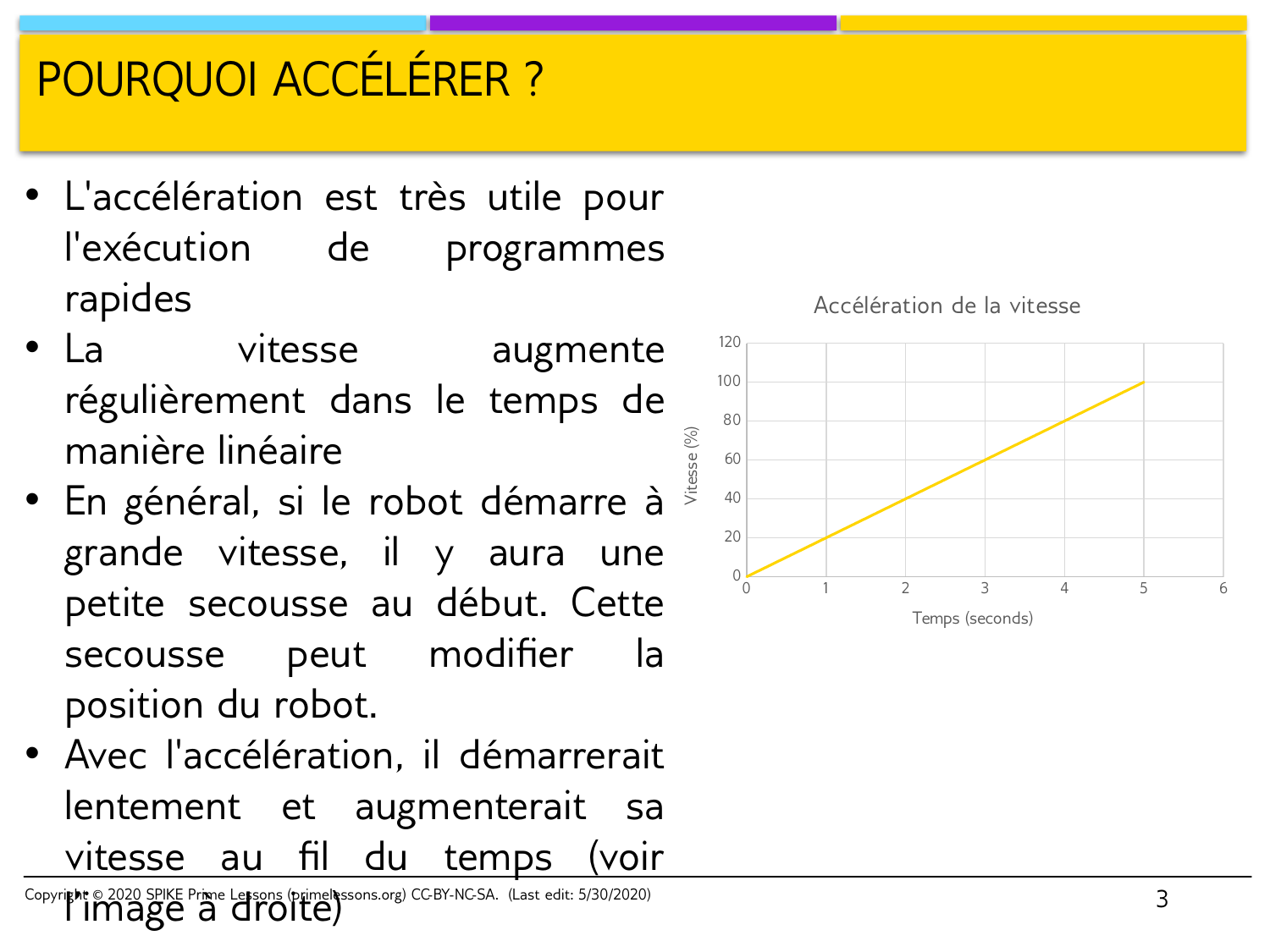

# Pourquoi accélérer ?
L'accélération est très utile pour l'exécution de programmes rapides
La vitesse augmente régulièrement dans le temps de manière linéaire
En général, si le robot démarre à grande vitesse, il y aura une petite secousse au début. Cette secousse peut modifier la position du robot.
Avec l'accélération, il démarrerait lentement et augmenterait sa vitesse au fil du temps (voir l’image à droite)

### Chart: Accélération de la vitesse

| Category | v |
|---|---|
3
Copyright © 2020 SPIKE Prime Lessons (primelessons.org) CC-BY-NC-SA.  (Last edit: 5/30/2020)